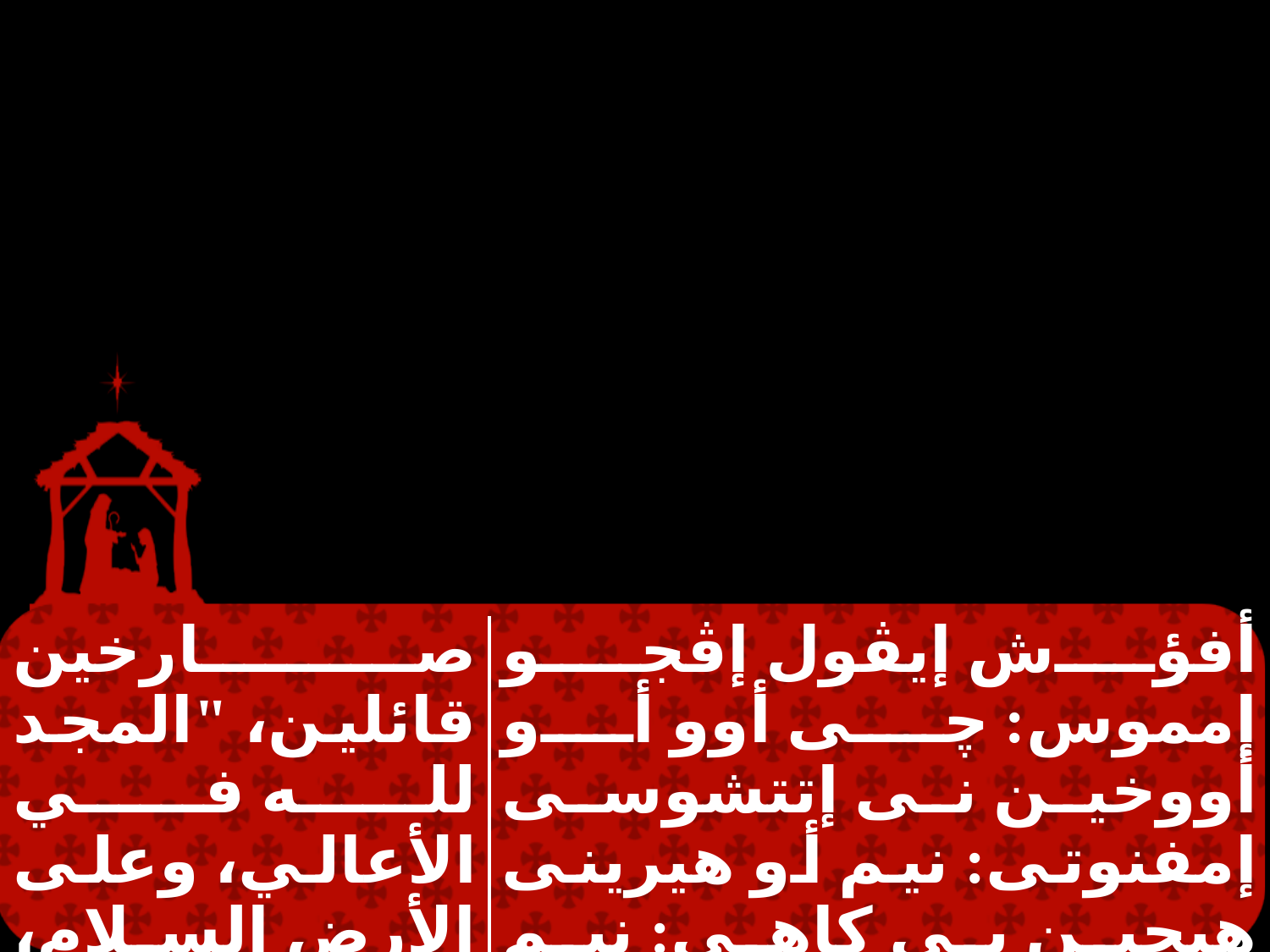

|  |  |
| --- | --- |
| صارخين قائلين، "المجد لله في الأعالي، وعلى الأرض السلام، وفي الناس المسرة." | أفؤش إيڤول إڤجو إمموس: چى أوو أو أووخين نى إتتشوسى إمفنوتى: نيم أو هيرينى هيچين بى كاهى: نيم أوتى ماتى خين نى رومى. |